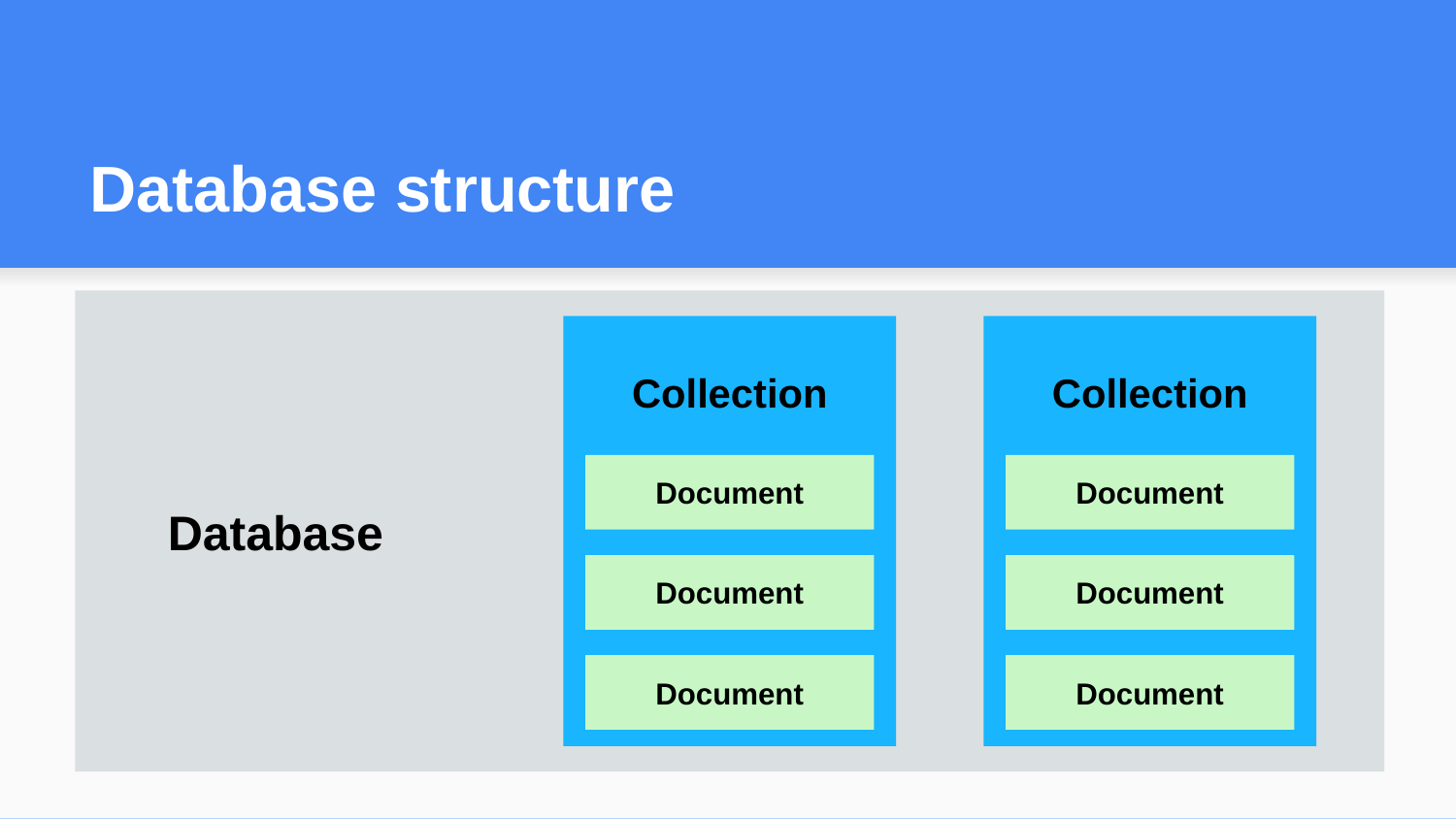

# Database structure

Collection
Collection
Document
Document
Database
Document
Document
Document
Document